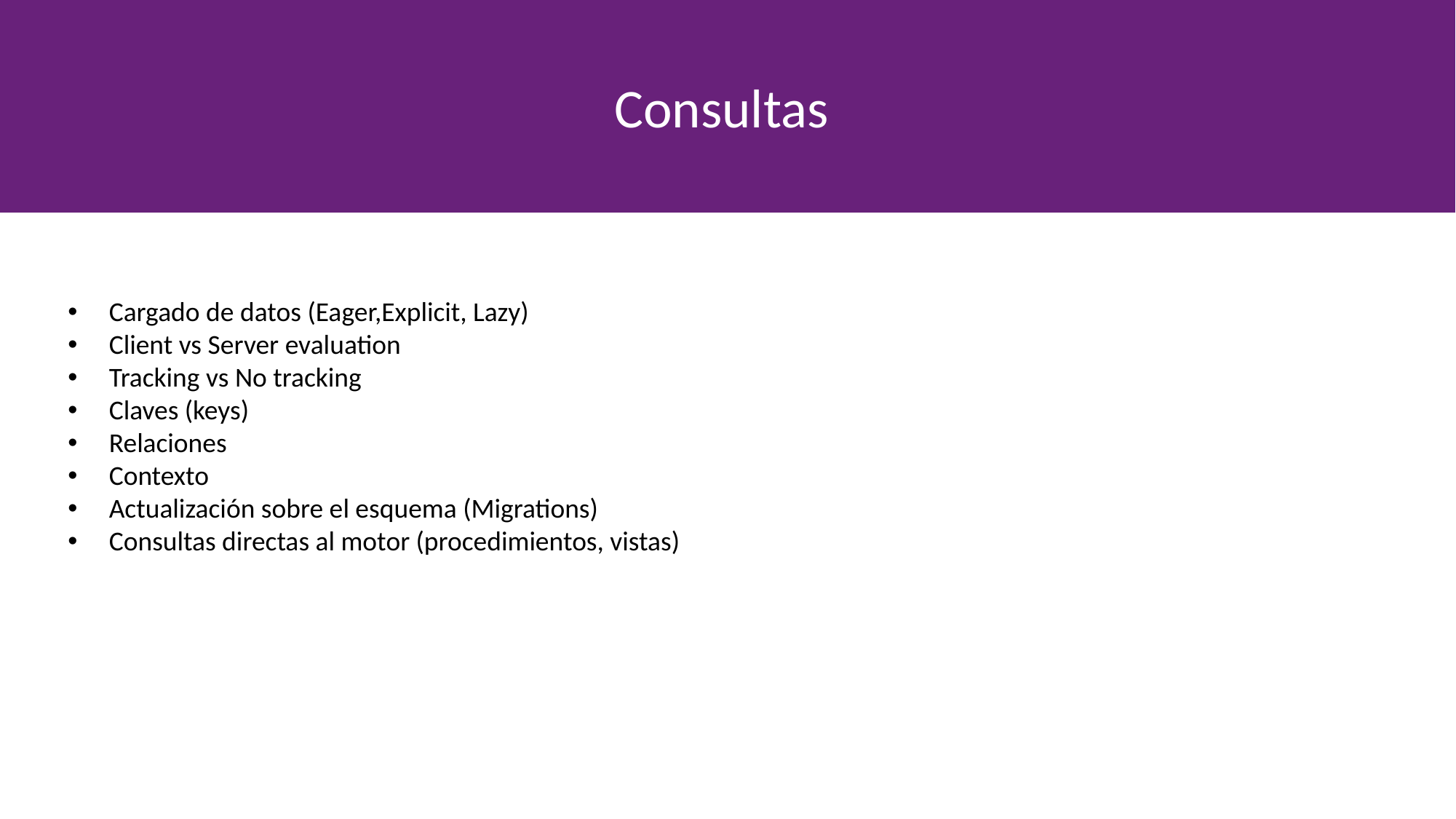

Consultas
#
Cargado de datos (Eager,Explicit, Lazy)
Client vs Server evaluation
Tracking vs No tracking
Claves (keys)
Relaciones
Contexto
Actualización sobre el esquema (Migrations)
Consultas directas al motor (procedimientos, vistas)